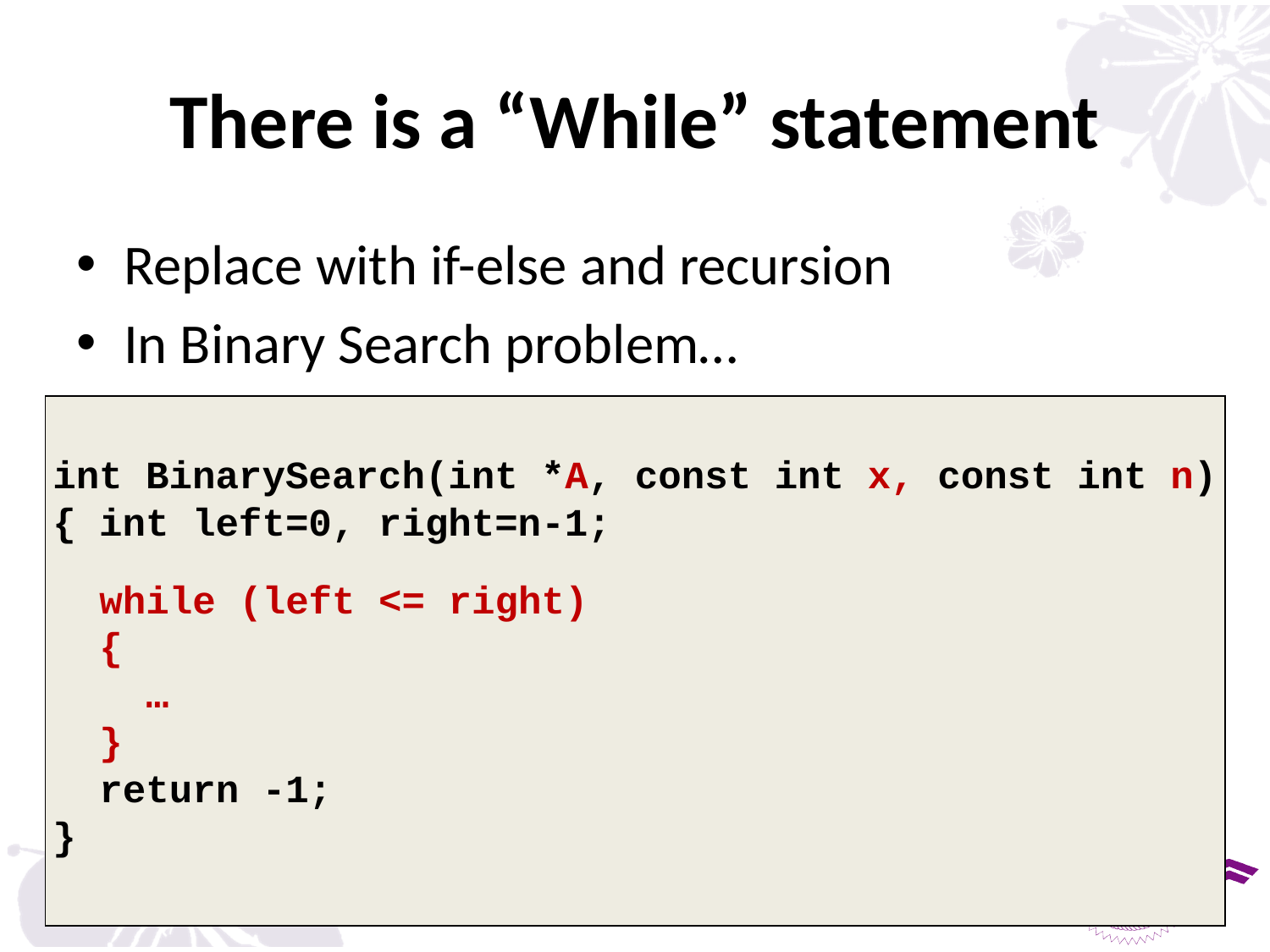

# There is a “While” statement
Replace with if-else and recursion
In Binary Search problem…
int BinarySearch(int *A, const int x, const int n)
{ int left=0, right=n-1;

  while (left <= right)
  {
    …
  }
  return -1;
}
13